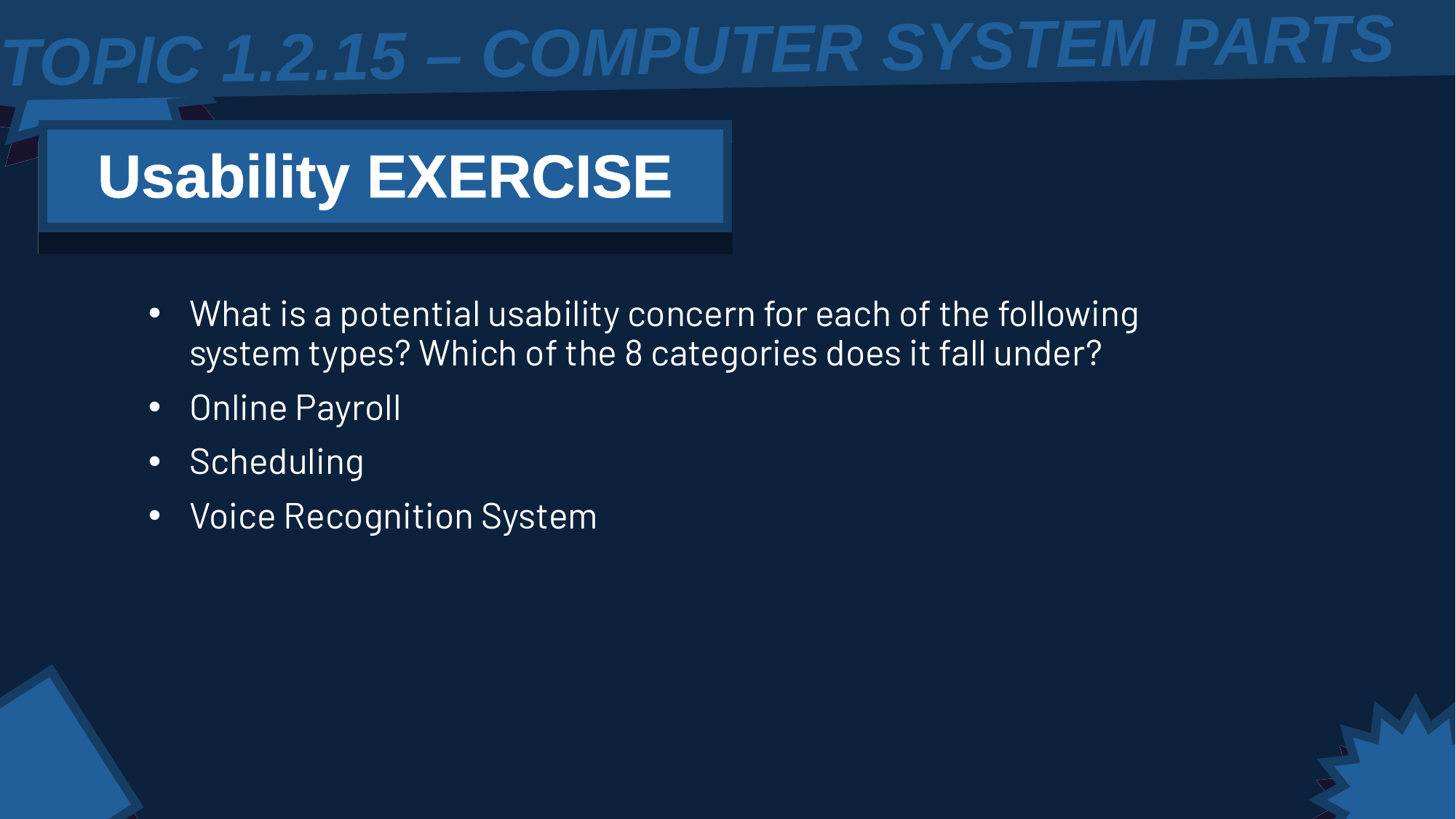

TOPIC 1.2.15 – COMPUTER SYSTEM PARTS

Usability EXERCISE
What is a potential usability concern for each of the following system types? Which of the 8 categories does it fall under?
Online Payroll
Scheduling
Voice Recognition System